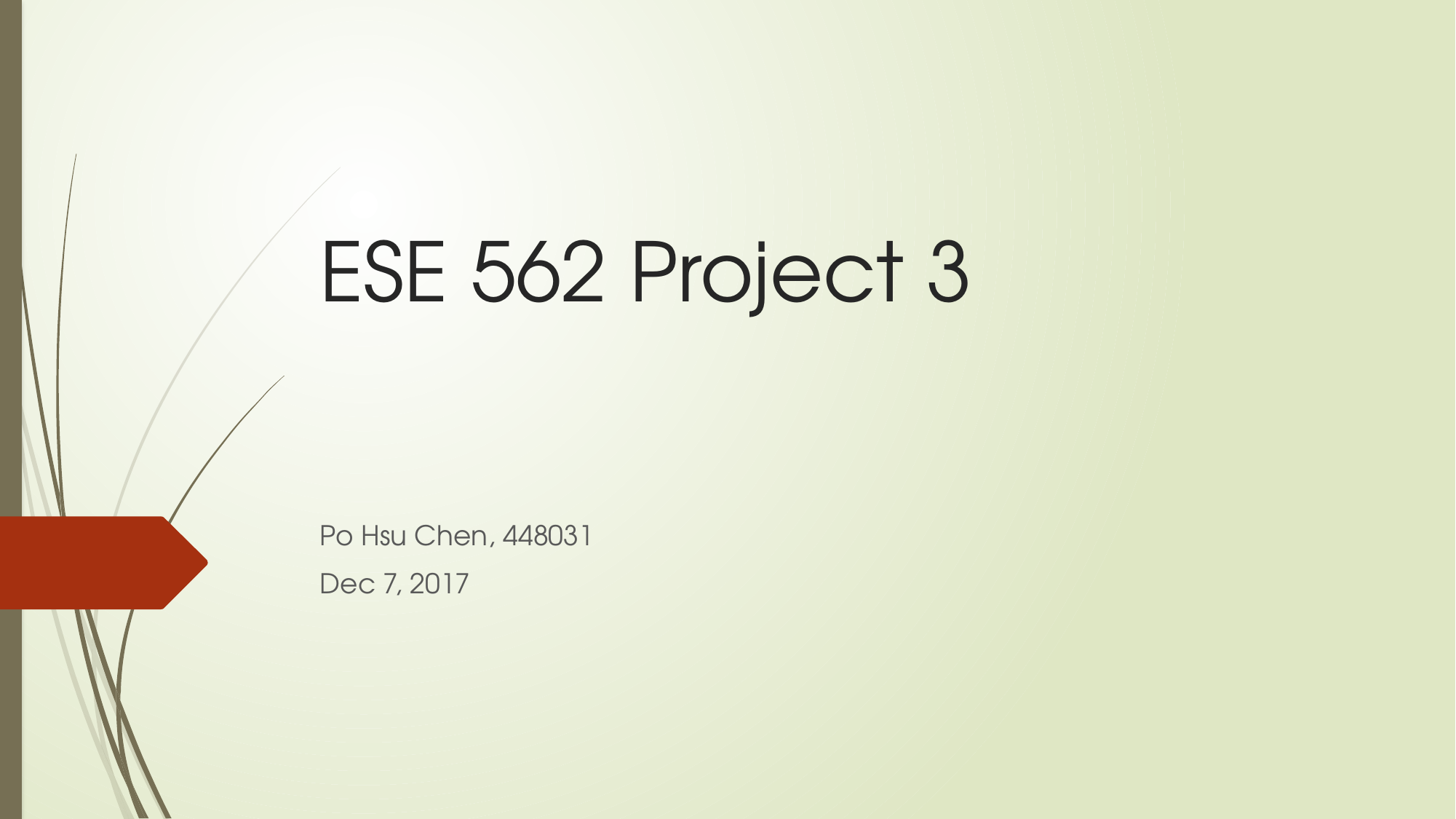

# ESE 562 Project 3
Po Hsu Chen, 448031
Dec 7, 2017